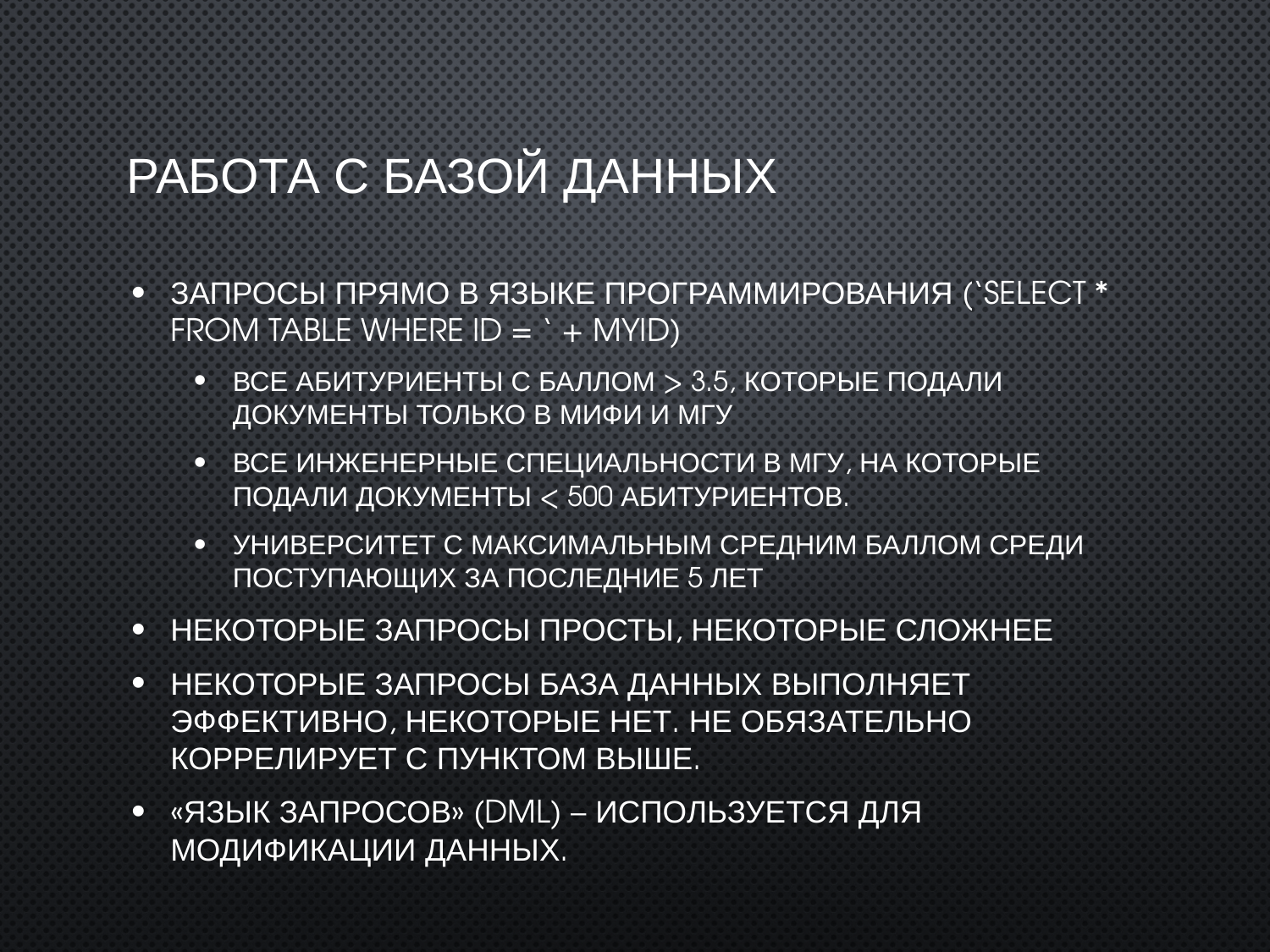

# Работа с базой данных
Запросы прямо в языке программирования (‘select * from table where id = ‘ + myId)
Все абитуриенты с баллом > 3.5, которые подали документы только в МИФИ и МГУ
Все инженерные специальности в МГУ, на которые подали документы < 500 абитуриентов.
Университет с максимальным средним баллом среди поступающих за последние 5 лет
Некоторые запросы просты, некоторые сложнее
Некоторые запросы база данных выполняет эффективно, некоторые нет. Не обязательно коррелирует с пунктом выше.
«Язык запросов» (DML) – используется для модификации данных.